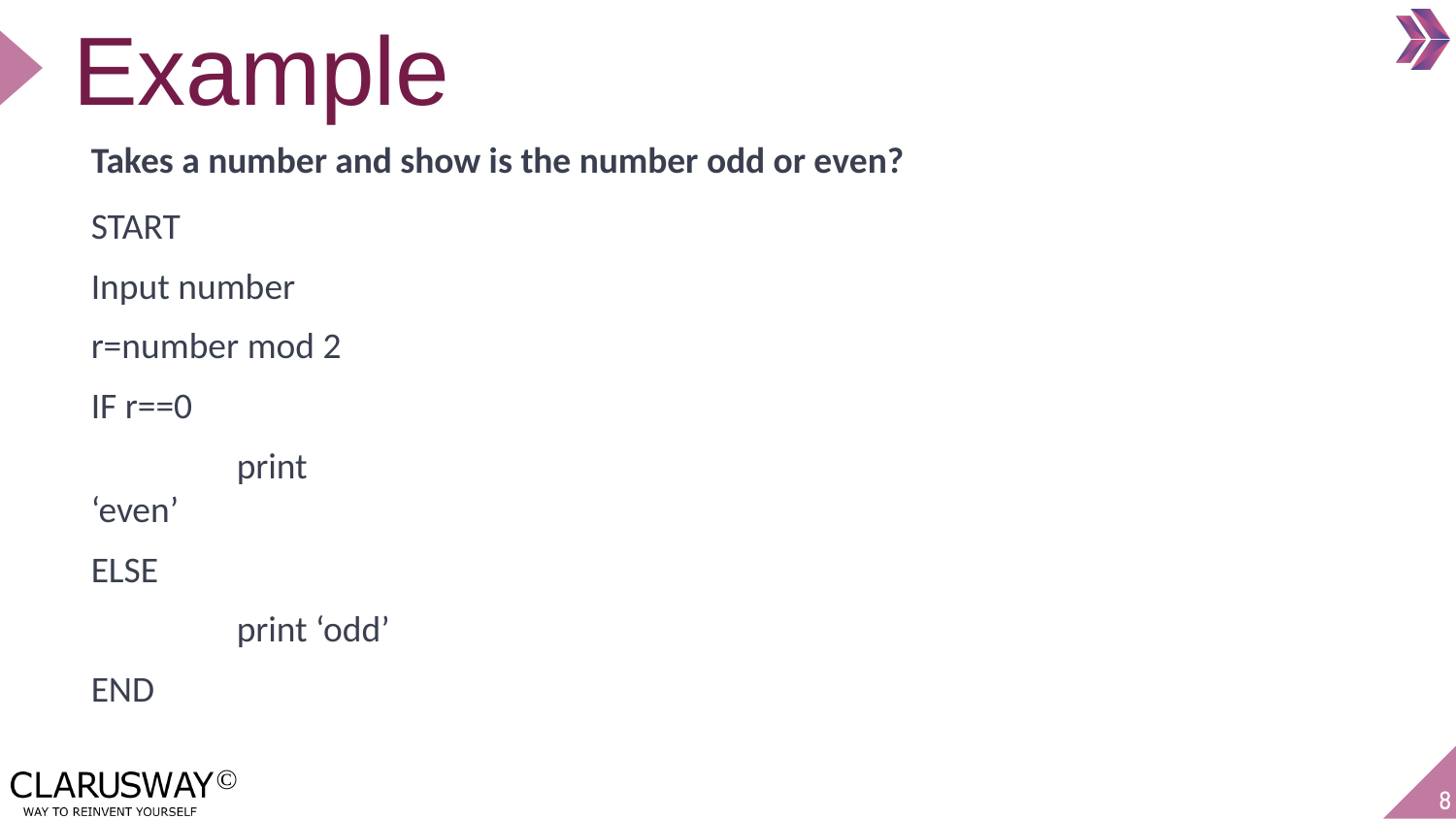

# Example
Takes a number and show is the number odd or even?
START
Input number
r=number mod 2
IF r==0
	print ‘even’
ELSE
	print ‘odd’
END
8